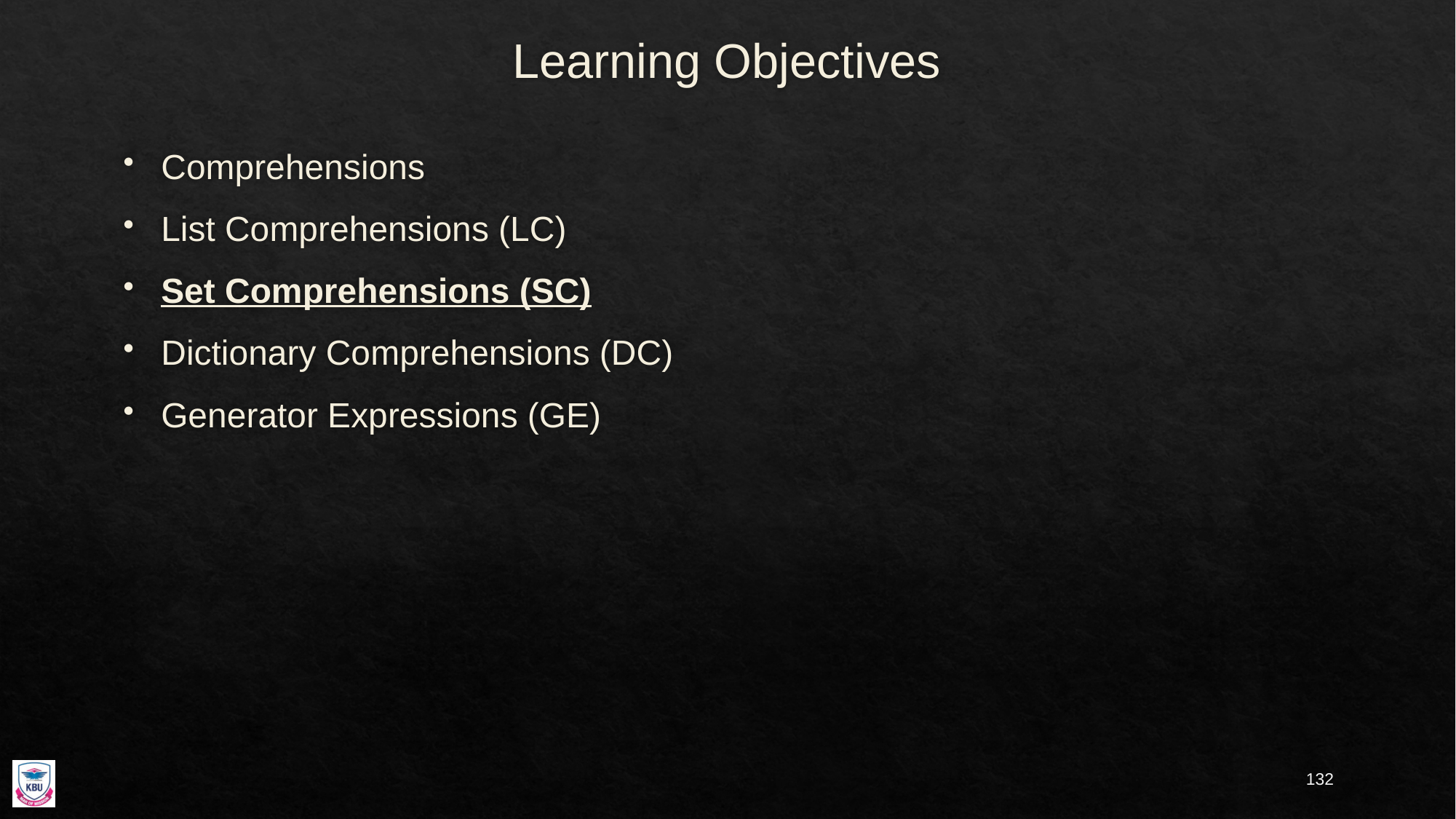

# Learning Objectives
Comprehensions
List Comprehensions (LC)
Set Comprehensions (SC)
Dictionary Comprehensions (DC)
Generator Expressions (GE)
132